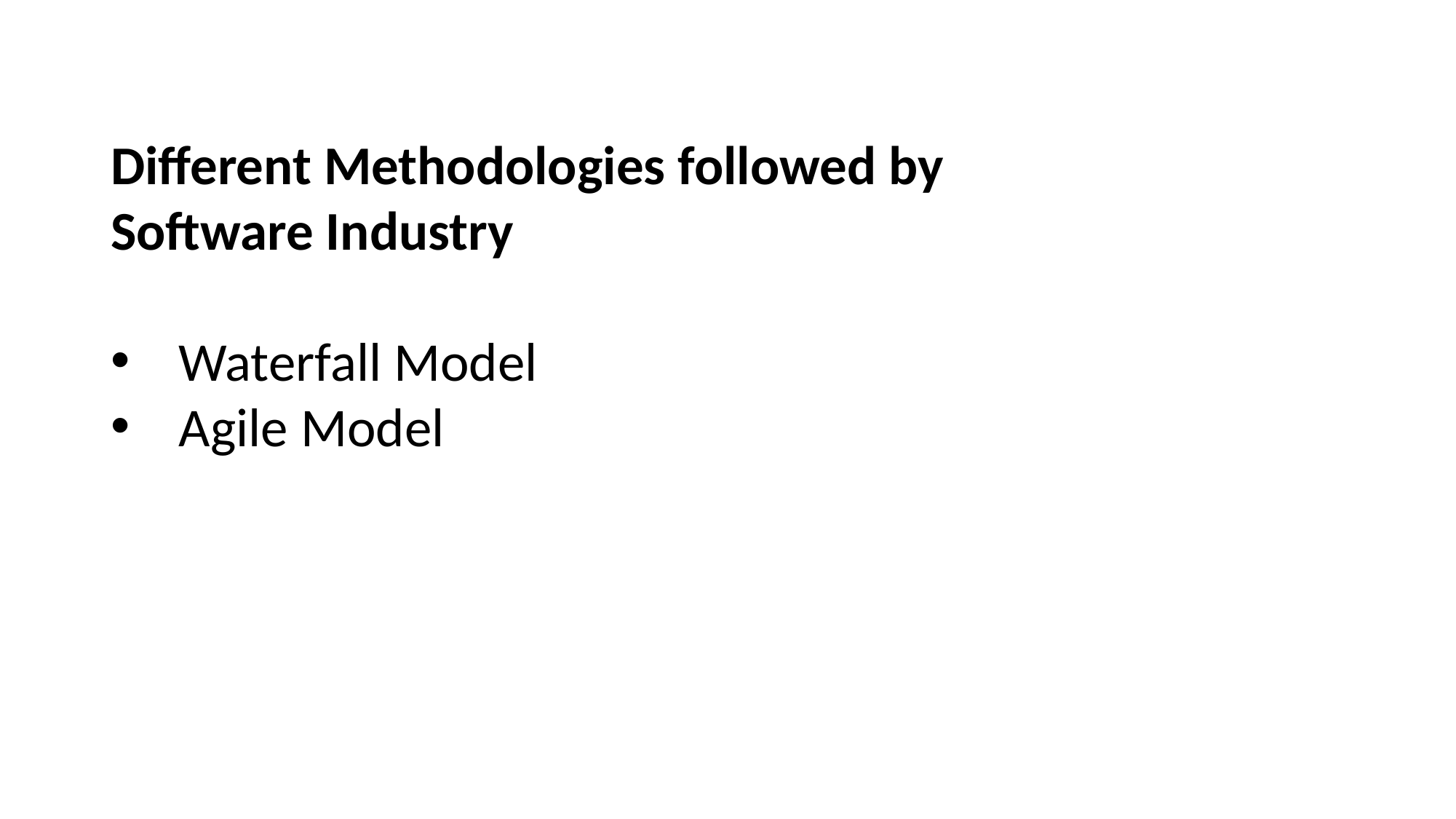

Different Methodologies followed by  Software Industry

Waterfall Model
Agile Model